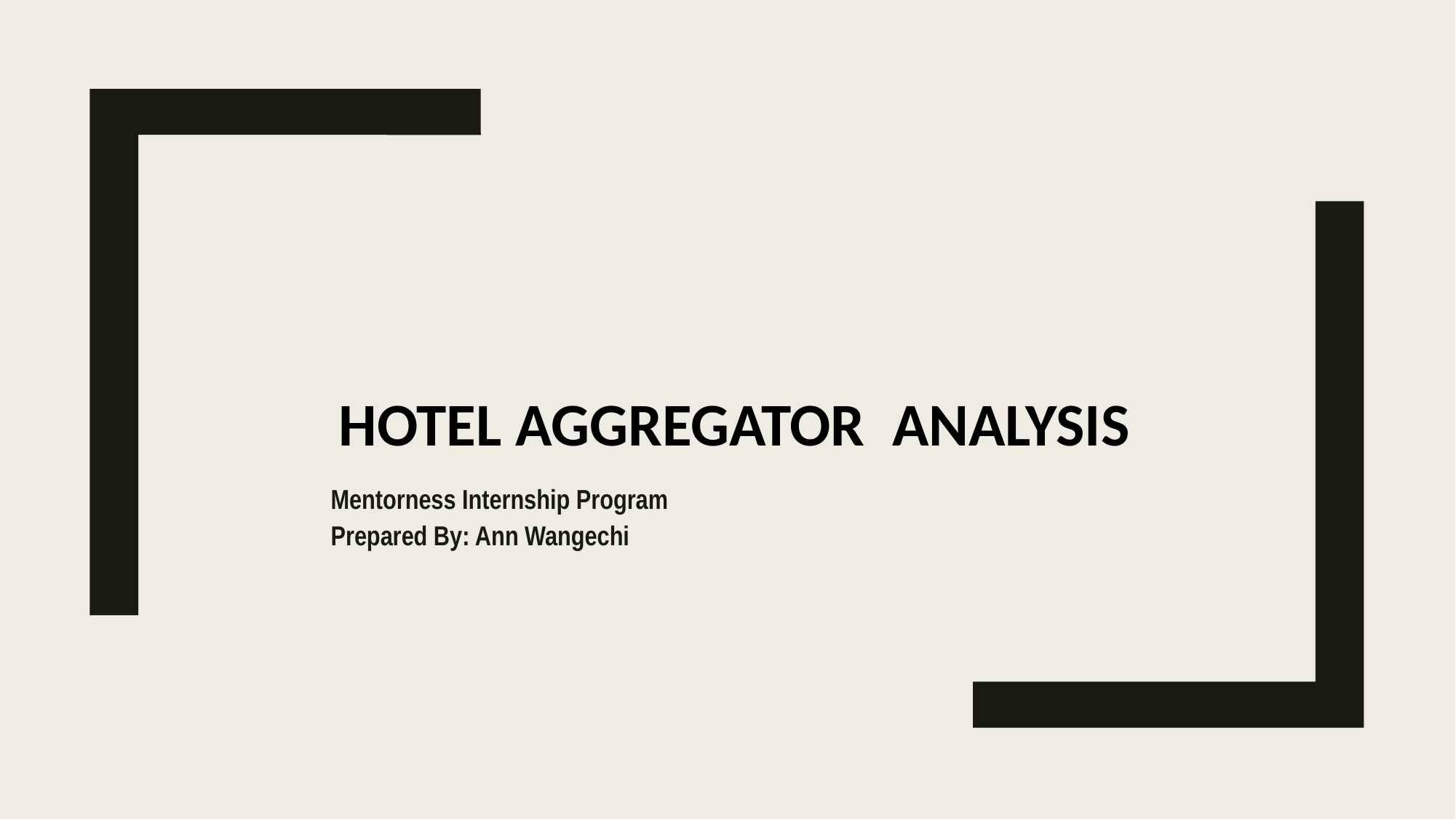

# hotel aggregator  Analysis
Mentorness Internship Program
Prepared By: Ann Wangechi